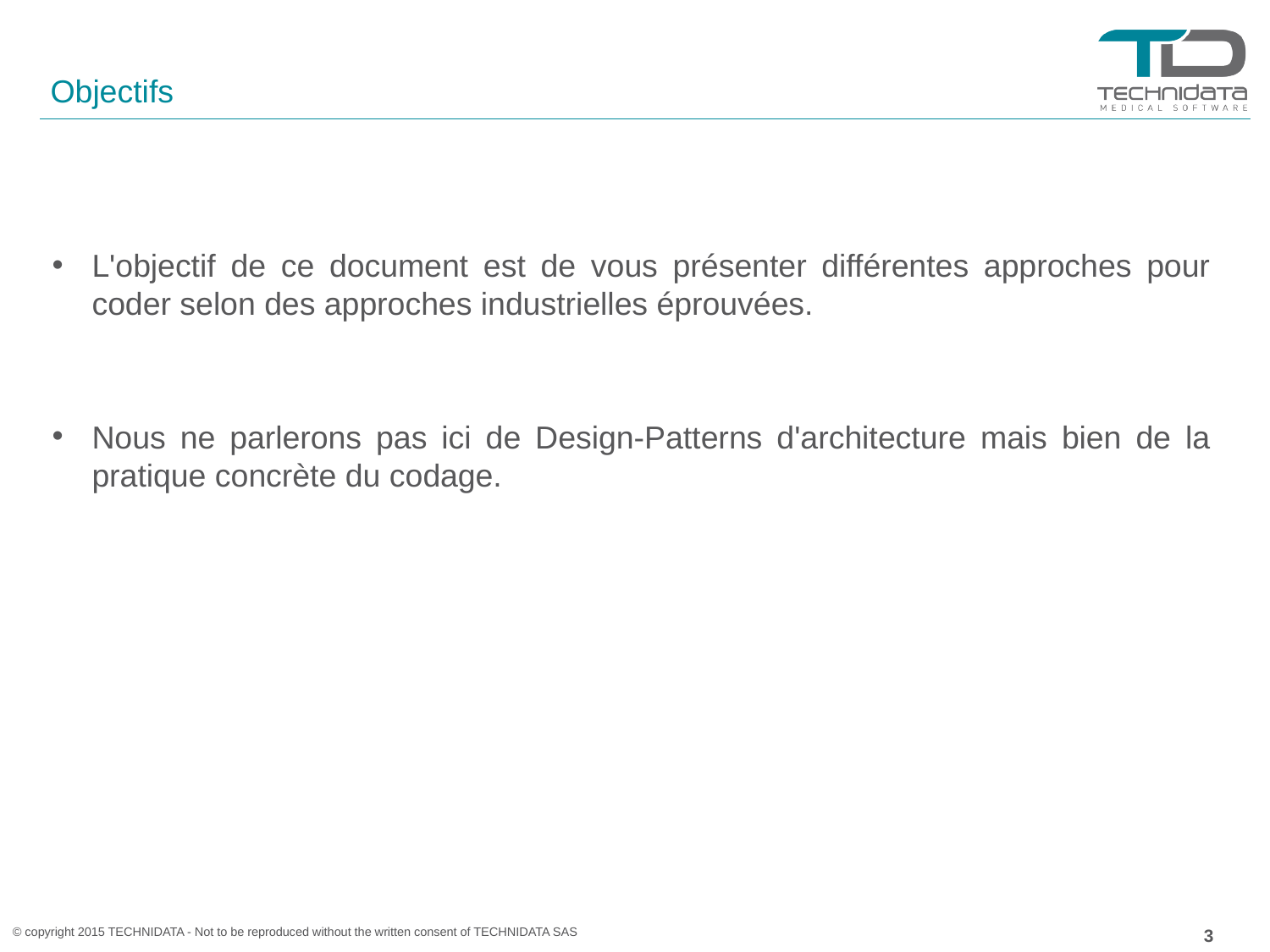

# Objectifs

L'objectif de ce document est de vous présenter différentes approches pour coder selon des approches industrielles éprouvées.

Nous ne parlerons pas ici de Design-Patterns d'architecture mais bien de la pratique concrète du codage.